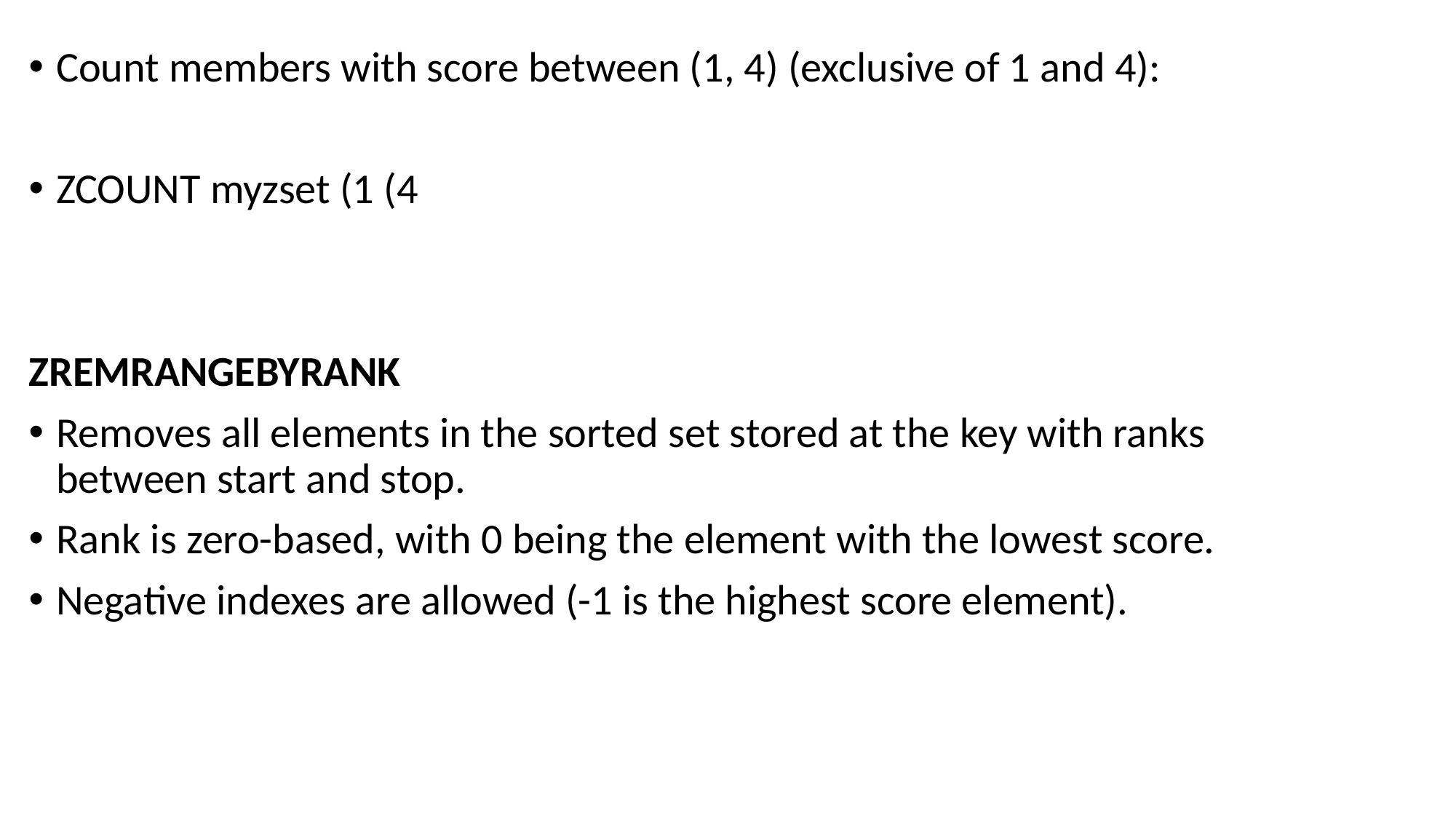

Count members with score between (1, 4) (exclusive of 1 and 4):

ZCOUNT myzset (1 (4

ZREMRANGEBYRANK
Removes all elements in the sorted set stored at the key with ranks between start and stop.
Rank is zero-based, with 0 being the element with the lowest score.
Negative indexes are allowed (-1 is the highest score element).